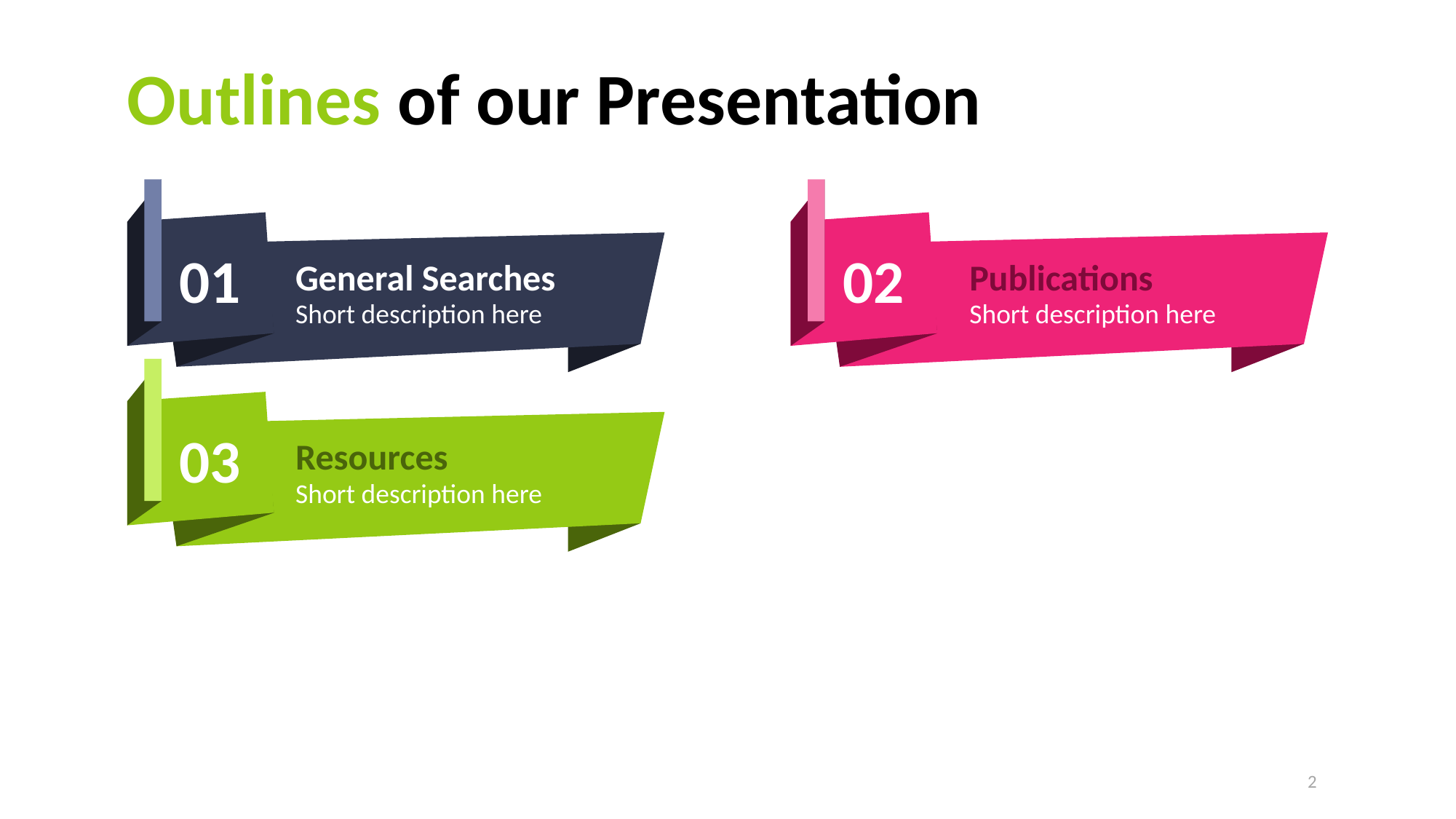

# Outlines of our Presentation

01
02

General Searches
Short description here

Publications
Short description here

03
Resources
Short description here

2